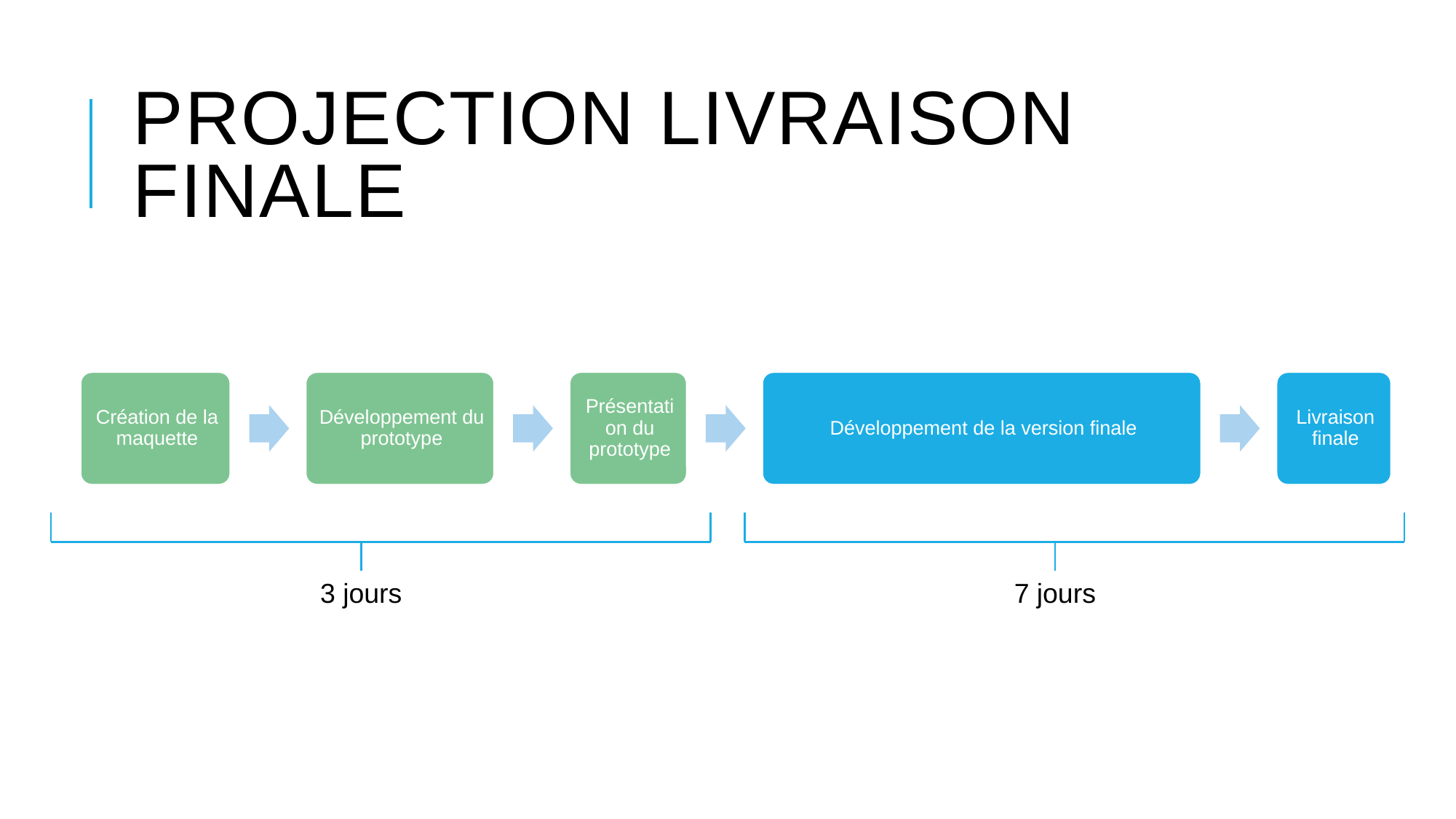

# Projection livraison finale
Création de la maquette

Développement du prototype

Présentation du prototype

Développement de la version finale

Livraison finale
3 jours
7 jours